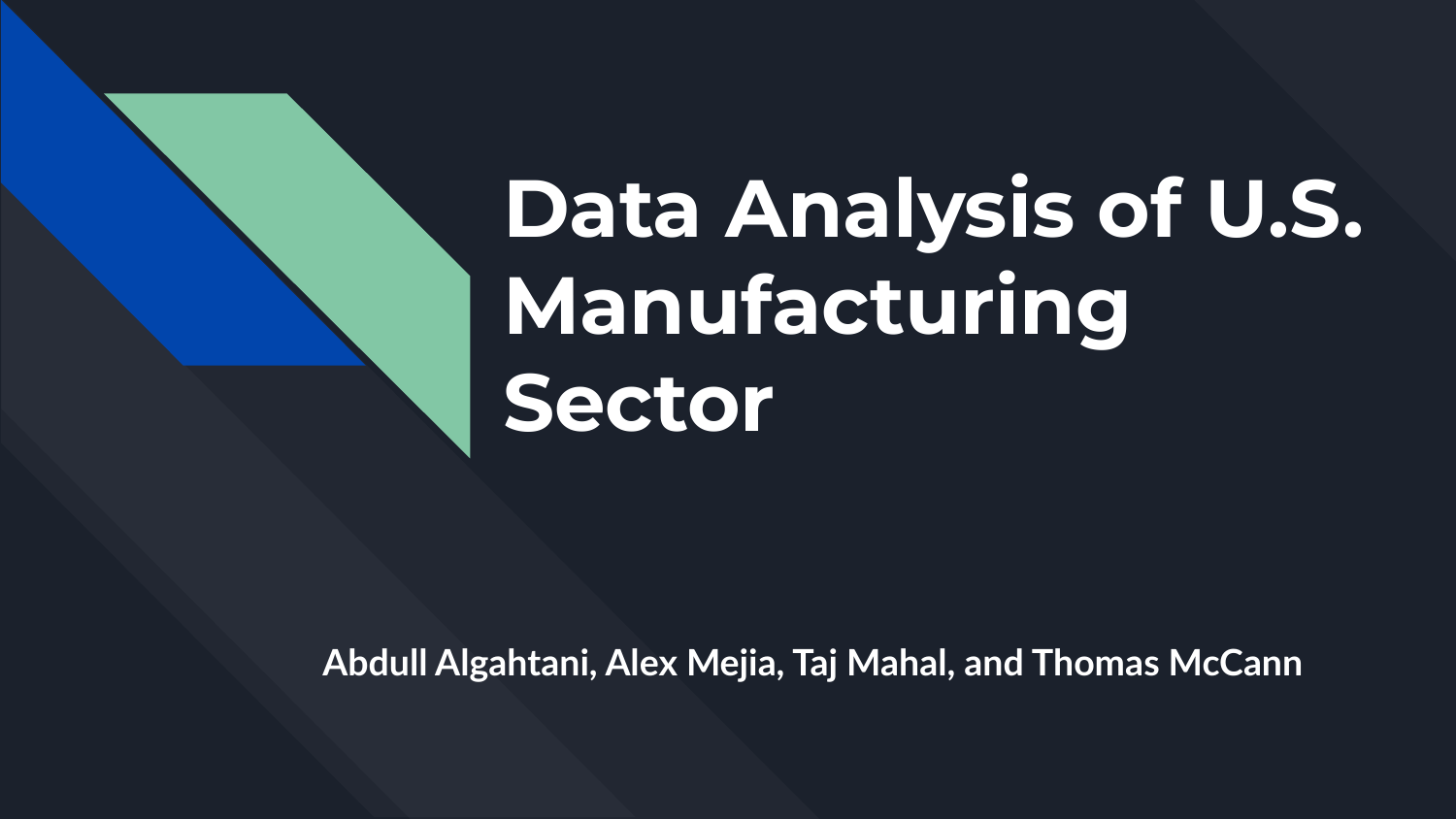

# Data Analysis of U.S. Manufacturing Sector
Abdull Algahtani, Alex Mejia, Taj Mahal, and Thomas McCann